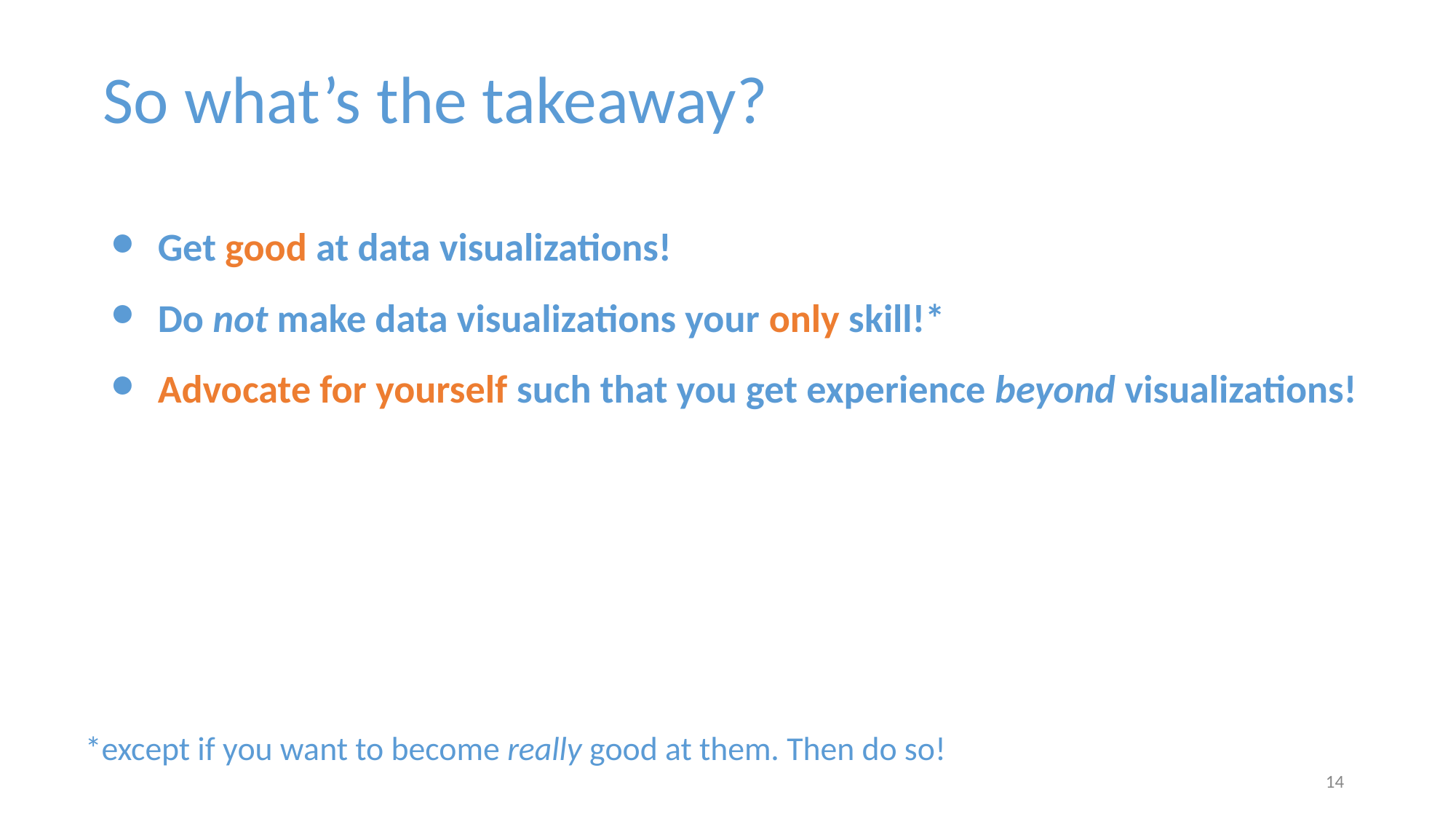

So what’s the takeaway?
Get good at data visualizations!
Do not make data visualizations your only skill!*
Advocate for yourself such that you get experience beyond visualizations!
*except if you want to become really good at them. Then do so!
14